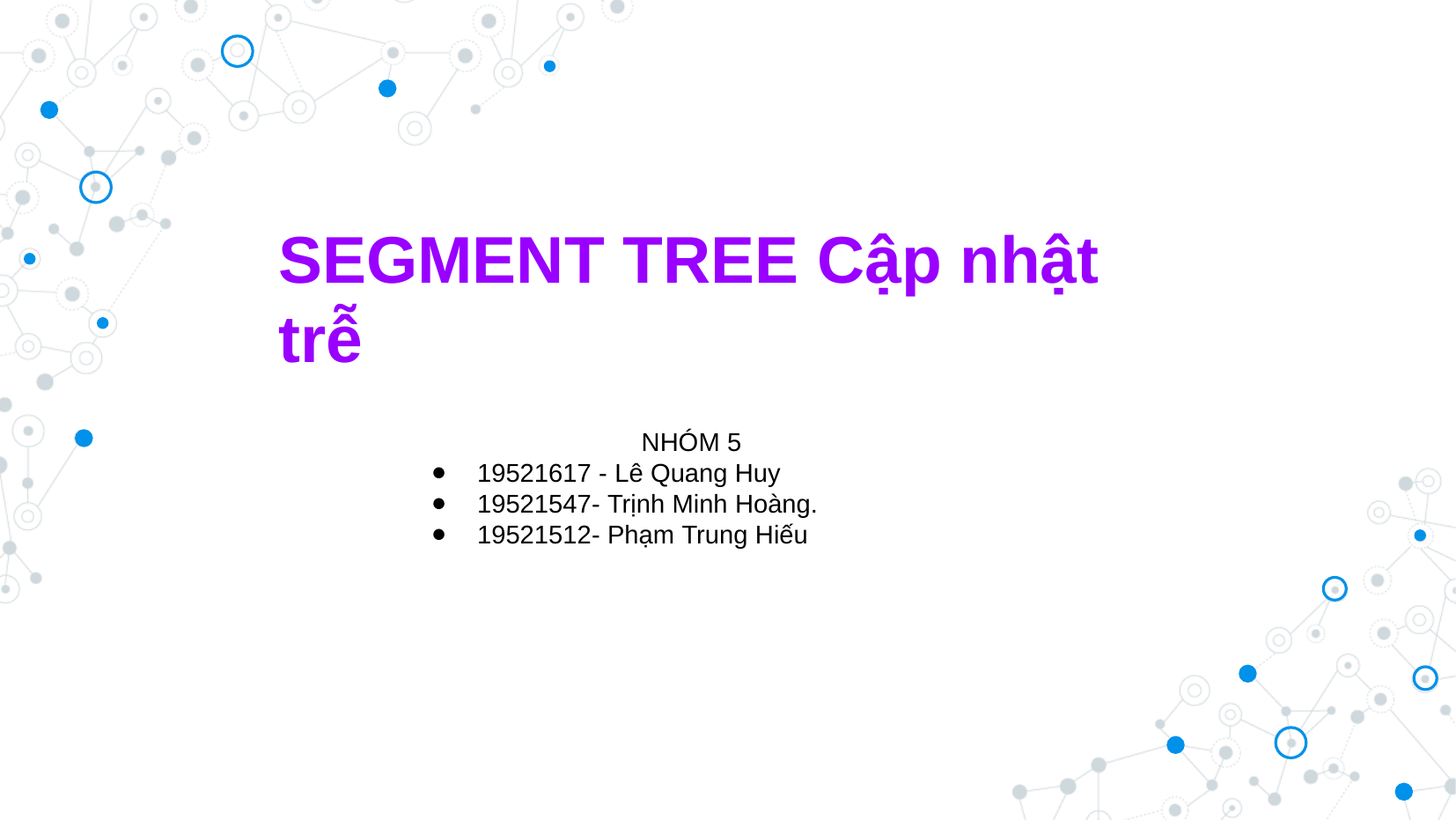

SEGMENT TREE Cập nhật trễ
NHÓM 5
19521617 - Lê Quang Huy
19521547- Trịnh Minh Hoàng.
19521512- Phạm Trung Hiếu